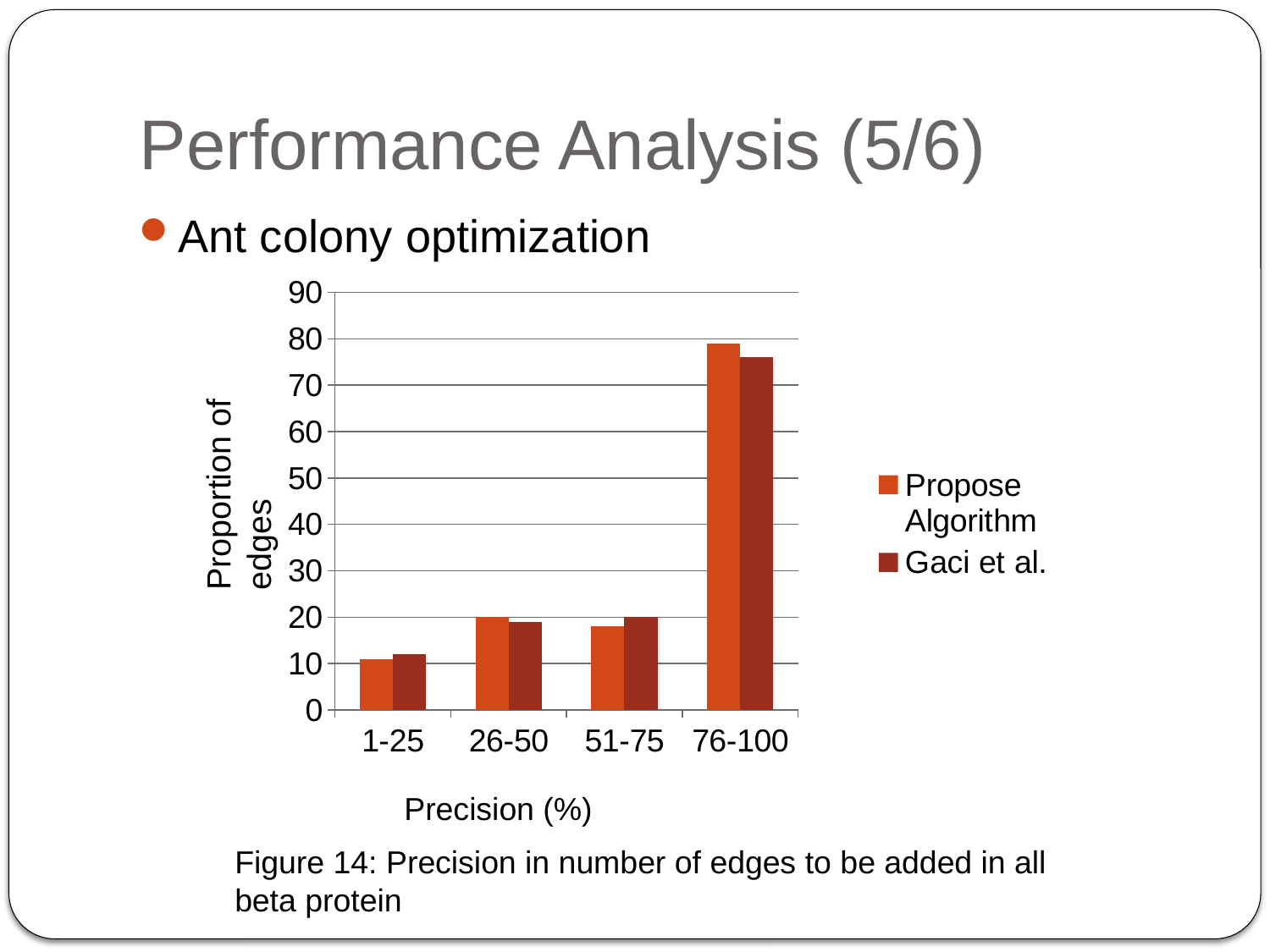

# Performance Analysis (5/6)
Ant colony optimization

### Chart

| Category | Propose Algorithm | Gaci et al. |
|---|---|---|
| 1-25 | 11.0 | 12.0 |
| 26-50 | 20.0 | 19.0 |
| 51-75 | 18.0 | 20.0 |
| 76-100 | 79.0 | 76.0 |
Proportion of edges
Precision (%)
Figure 14: Precision in number of edges to be added in all beta protein